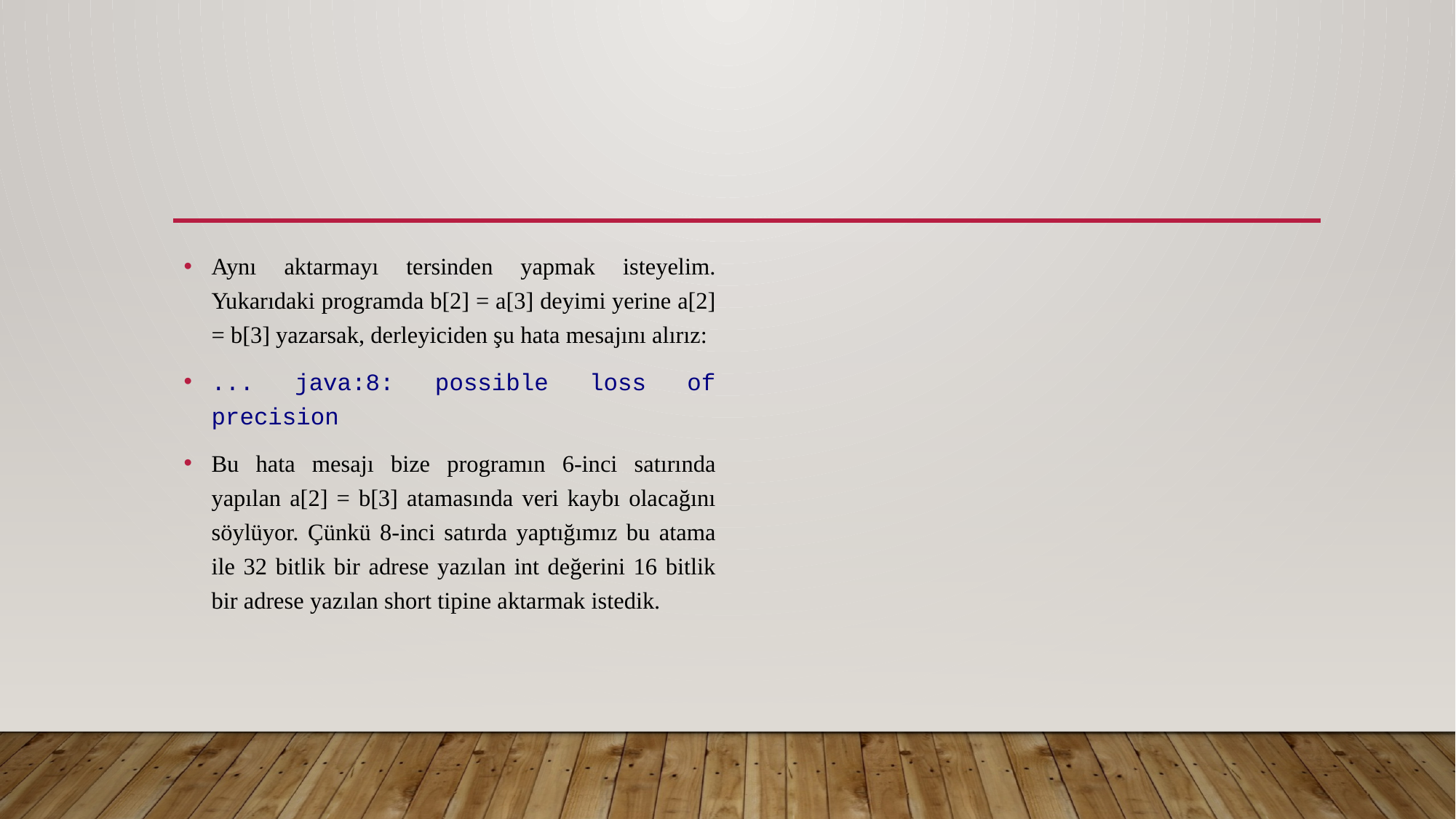

27
Aynı aktarmayı tersinden yapmak isteyelim. Yukarıdaki programda b[2] = a[3] deyimi yerine a[2] = b[3] yazarsak, derleyiciden şu hata mesajını alırız:
... java:8: possible loss of precision
Bu hata mesajı bize programın 6-inci satırında yapılan a[2] = b[3] atamasında veri kaybı olacağını söylüyor. Çünkü 8-inci satırda yaptığımız bu atama ile 32 bitlik bir adrese yazılan int değerini 16 bitlik bir adrese yazılan short tipine aktarmak istedik.